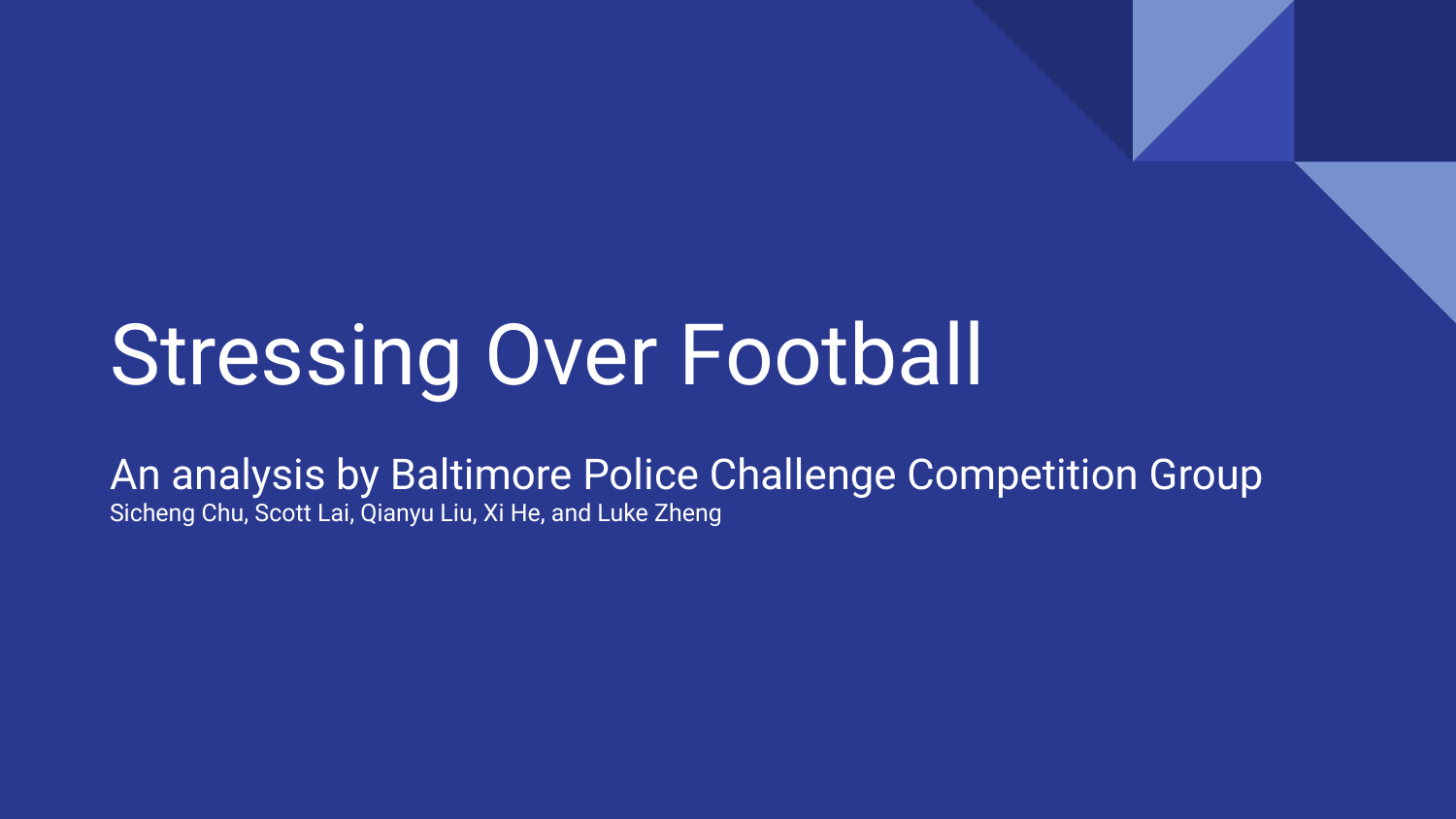

# Stressing Over Football
An analysis by Baltimore Police Challenge Competition Group
Sicheng Chu, Scott Lai, Qianyu Liu, Xi He, and Luke Zheng